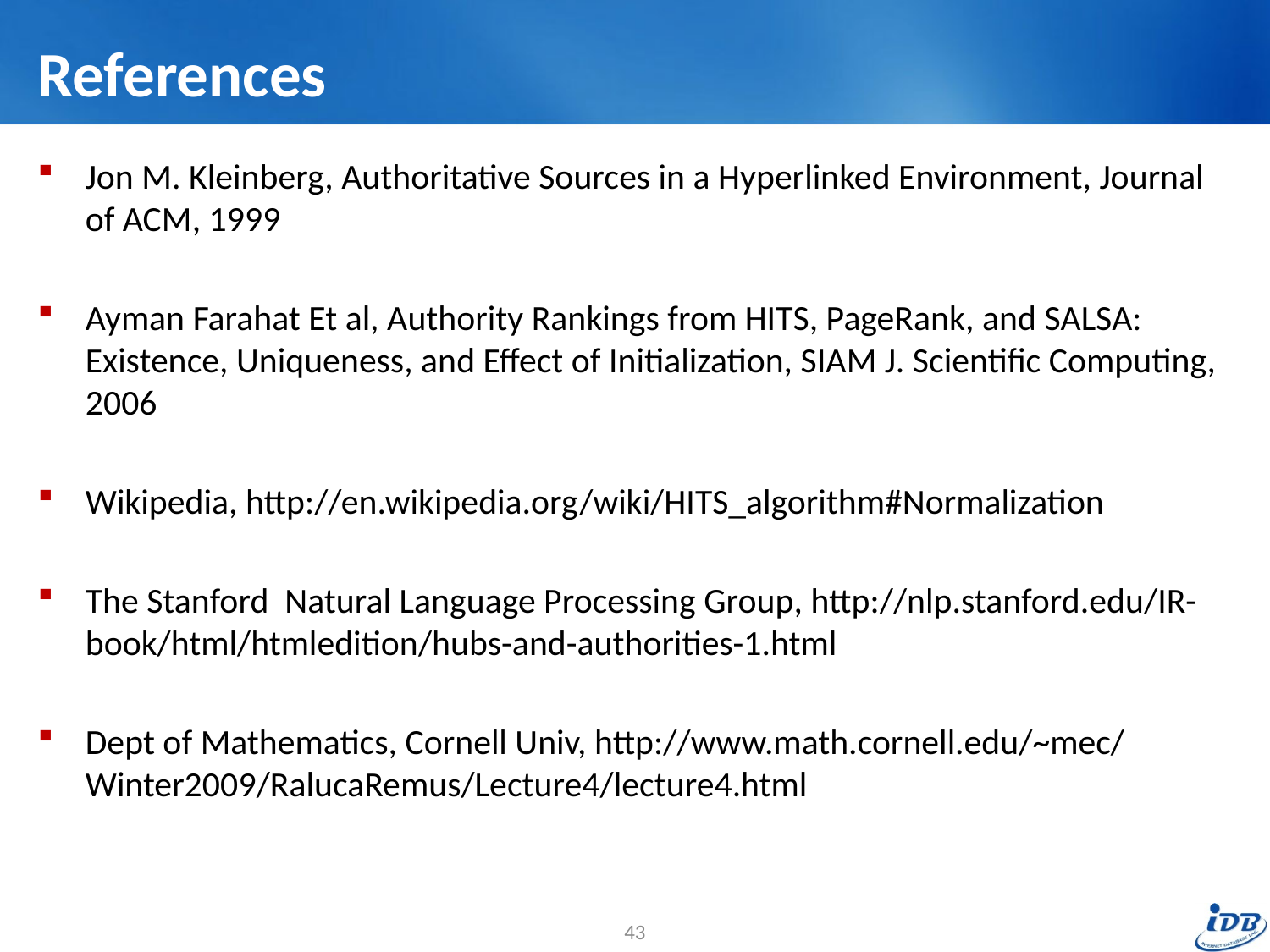

# References
Jon M. Kleinberg, Authoritative Sources in a Hyperlinked Environment, Journal of ACM, 1999

Ayman Farahat Et al, Authority Rankings from HITS, PageRank, and SALSA: Existence, Uniqueness, and Effect of Initialization, SIAM J. Scientific Computing, 2006

Wikipedia, http://en.wikipedia.org/wiki/HITS_algorithm#Normalization

The Stanford  Natural Language Processing Group, http://nlp.stanford.edu/IR-book/html/htmledition/hubs-and-authorities-1.html

Dept of Mathematics, Cornell Univ, http://www.math.cornell.edu/~mec/Winter2009/RalucaRemus/Lecture4/lecture4.html

43